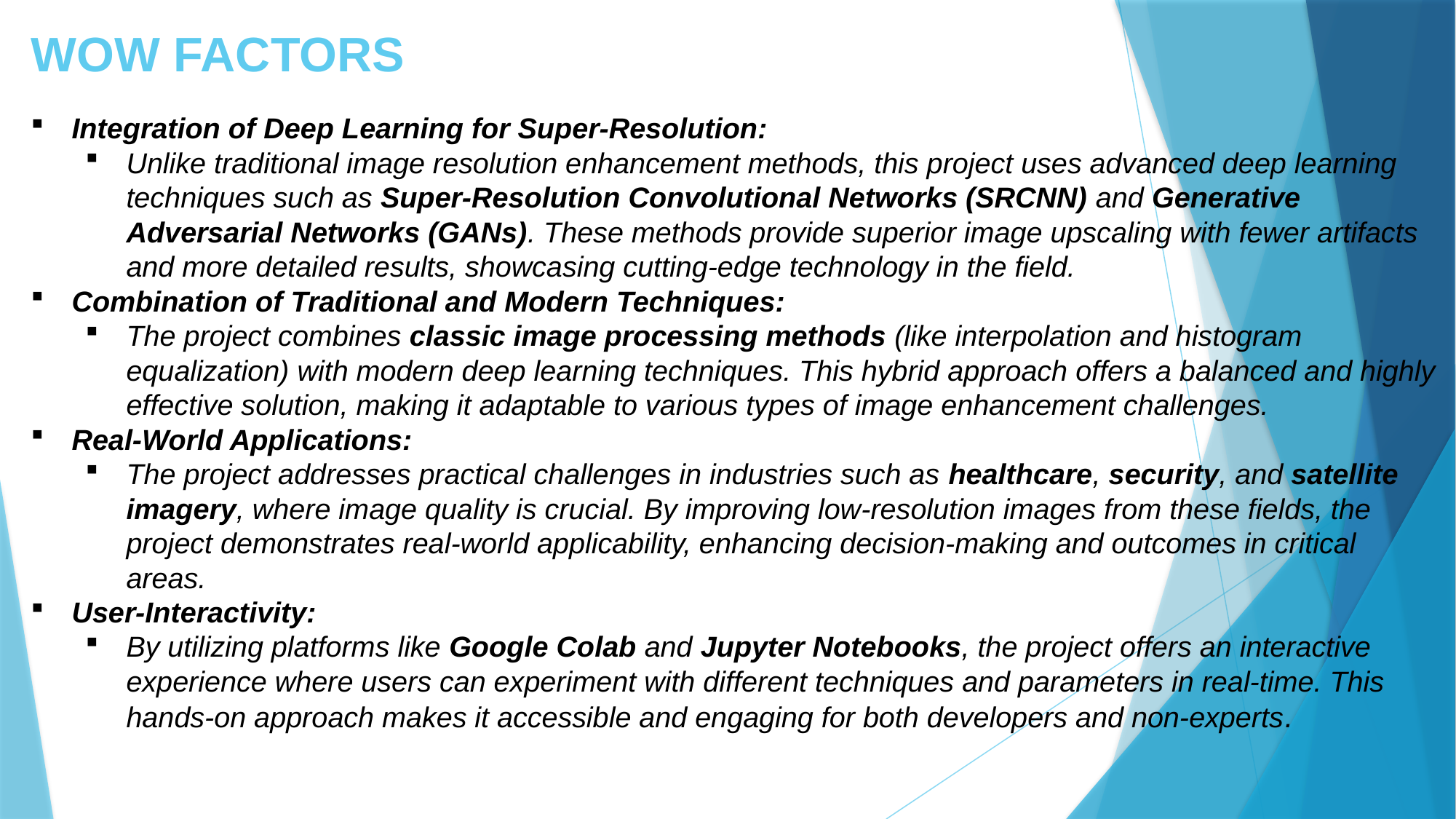

# WOW FACTORS

Integration of Deep Learning for Super-Resolution:
Unlike traditional image resolution enhancement methods, this project uses advanced deep learning techniques such as Super-Resolution Convolutional Networks (SRCNN) and Generative Adversarial Networks (GANs). These methods provide superior image upscaling with fewer artifacts and more detailed results, showcasing cutting-edge technology in the field.
Combination of Traditional and Modern Techniques:
The project combines classic image processing methods (like interpolation and histogram equalization) with modern deep learning techniques. This hybrid approach offers a balanced and highly effective solution, making it adaptable to various types of image enhancement challenges.
Real-World Applications:
The project addresses practical challenges in industries such as healthcare, security, and satellite imagery, where image quality is crucial. By improving low-resolution images from these fields, the project demonstrates real-world applicability, enhancing decision-making and outcomes in critical areas.
User-Interactivity:
By utilizing platforms like Google Colab and Jupyter Notebooks, the project offers an interactive experience where users can experiment with different techniques and parameters in real-time. This hands-on approach makes it accessible and engaging for both developers and non-experts.